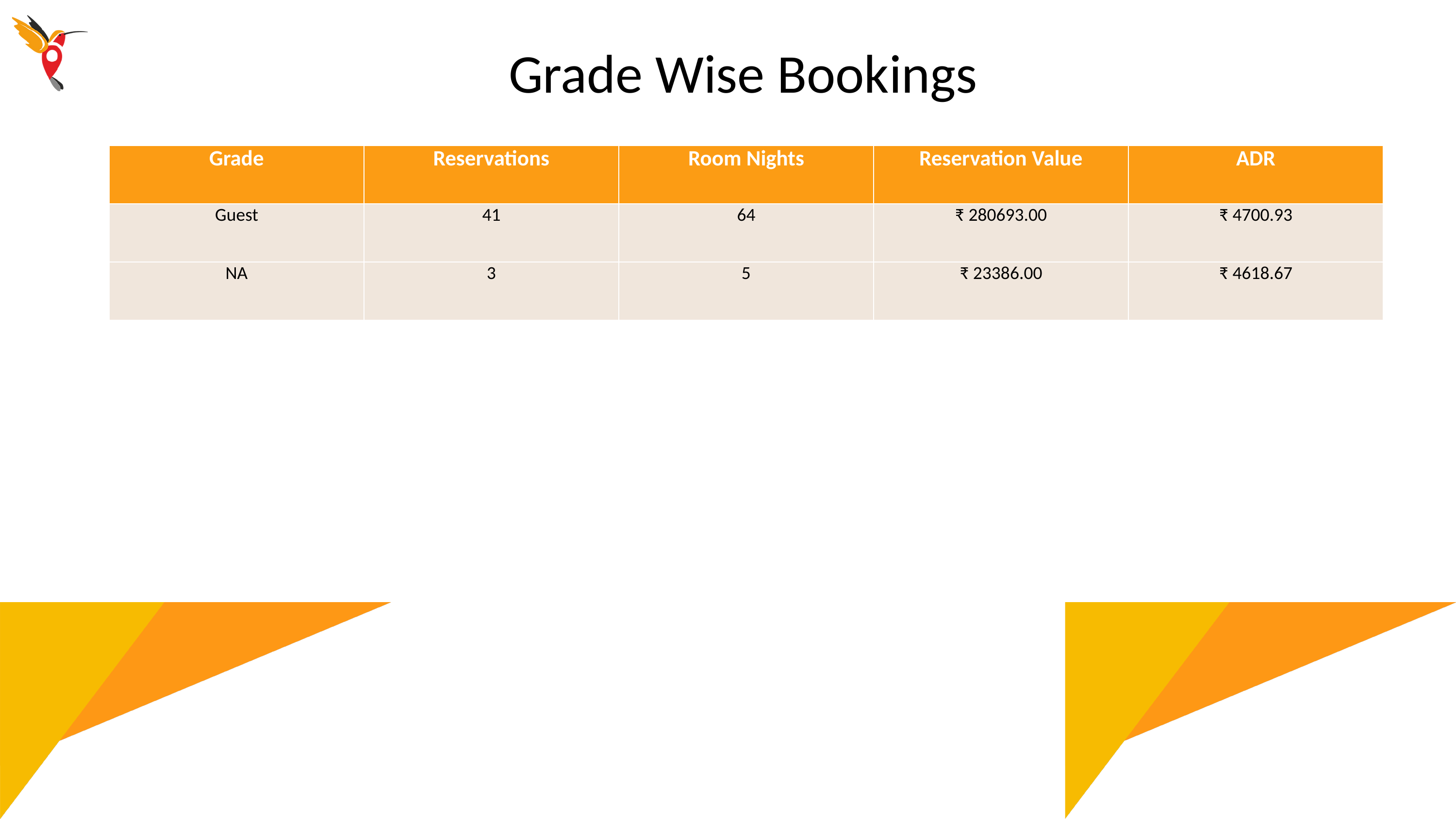

Grade Wise Bookings

| Grade | Reservations | Room Nights | Reservation Value | ADR |
| --- | --- | --- | --- | --- |
| Guest | 41 | 64 | ₹ 280693.00 | ₹ 4700.93 |
| NA | 3 | 5 | ₹ 23386.00 | ₹ 4618.67 |